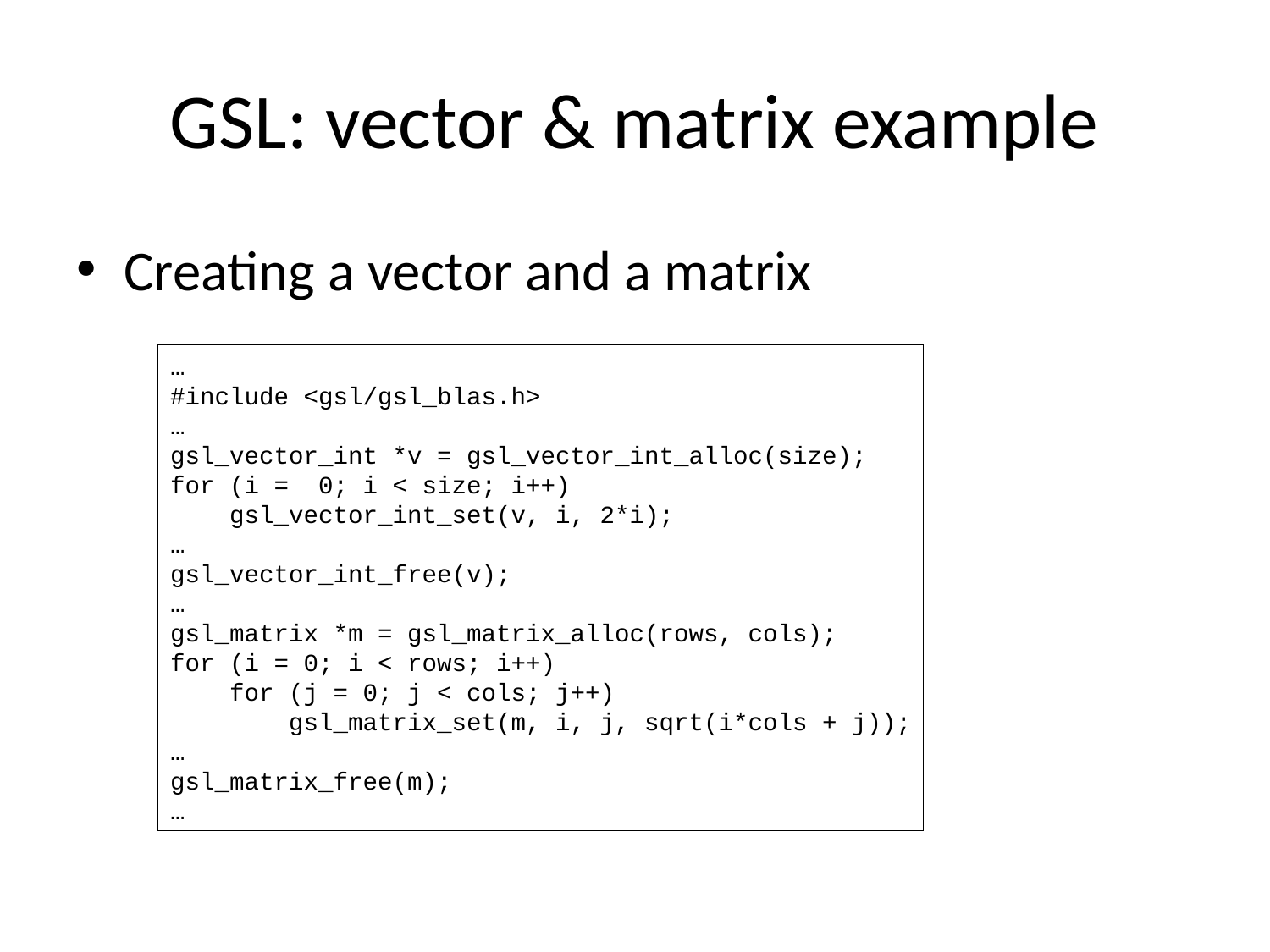

# GSL: vector & matrix example
Creating a vector and a matrix

…
#include <gsl/gsl_blas.h>
…
gsl_vector_int *v = gsl_vector_int_alloc(size);
for (i =  0; i < size; i++)
    gsl_vector_int_set(v, i, 2*i);
…
gsl_vector_int_free(v);
…
gsl_matrix *m = gsl_matrix_alloc(rows, cols);
for (i = 0; i < rows; i++)
    for (j = 0; j < cols; j++)
        gsl_matrix_set(m, i, j, sqrt(i*cols + j));
…
gsl_matrix_free(m);
…